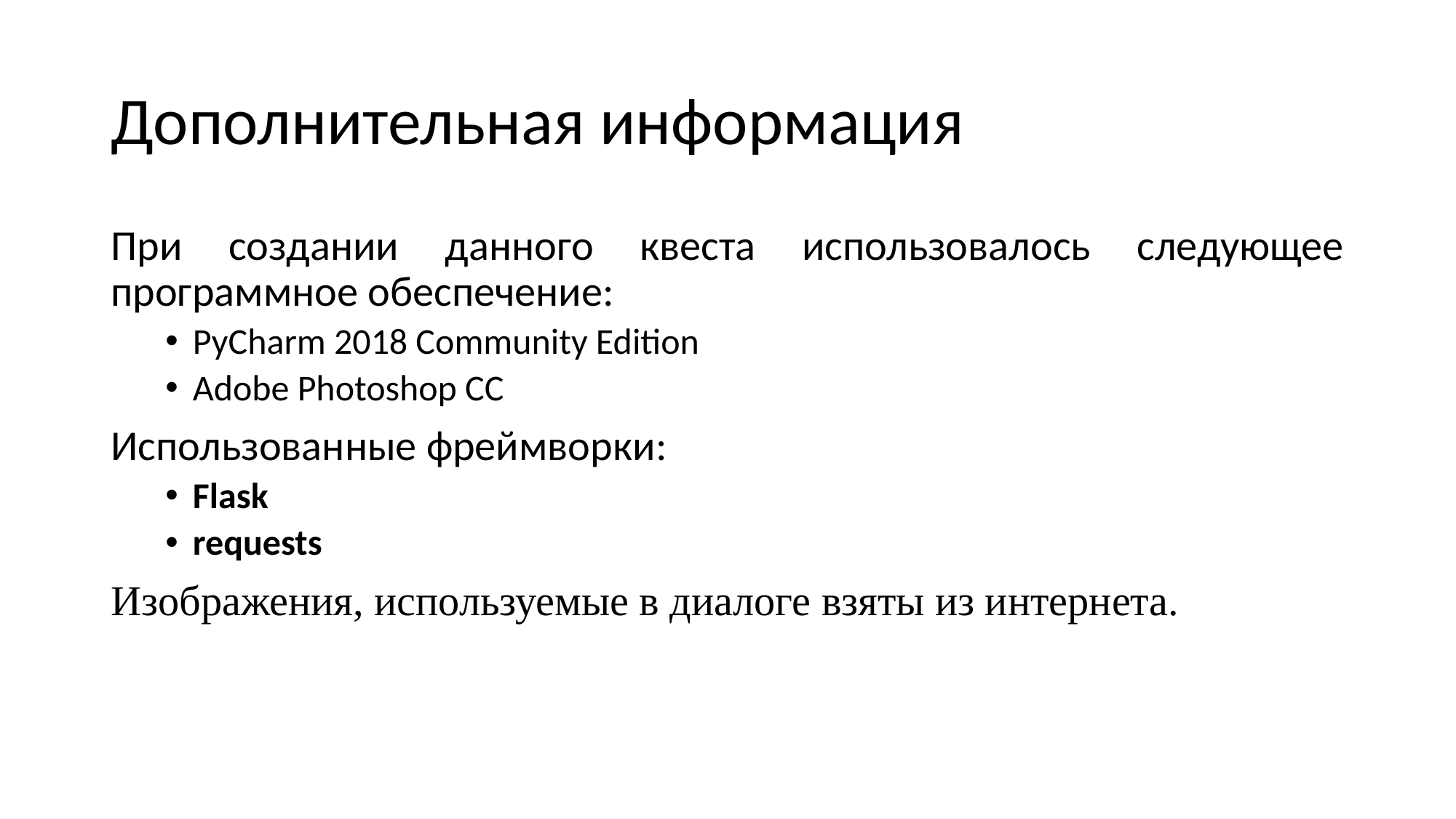

# Дополнительная информация
При создании данного квеста использовалось следующее программное обеспечение:
PyCharm 2018 Community Edition
Adobe Photoshop CC
Использованные фреймворки:
Flask
requests
Изображения, используемые в диалоге взяты из интернета.